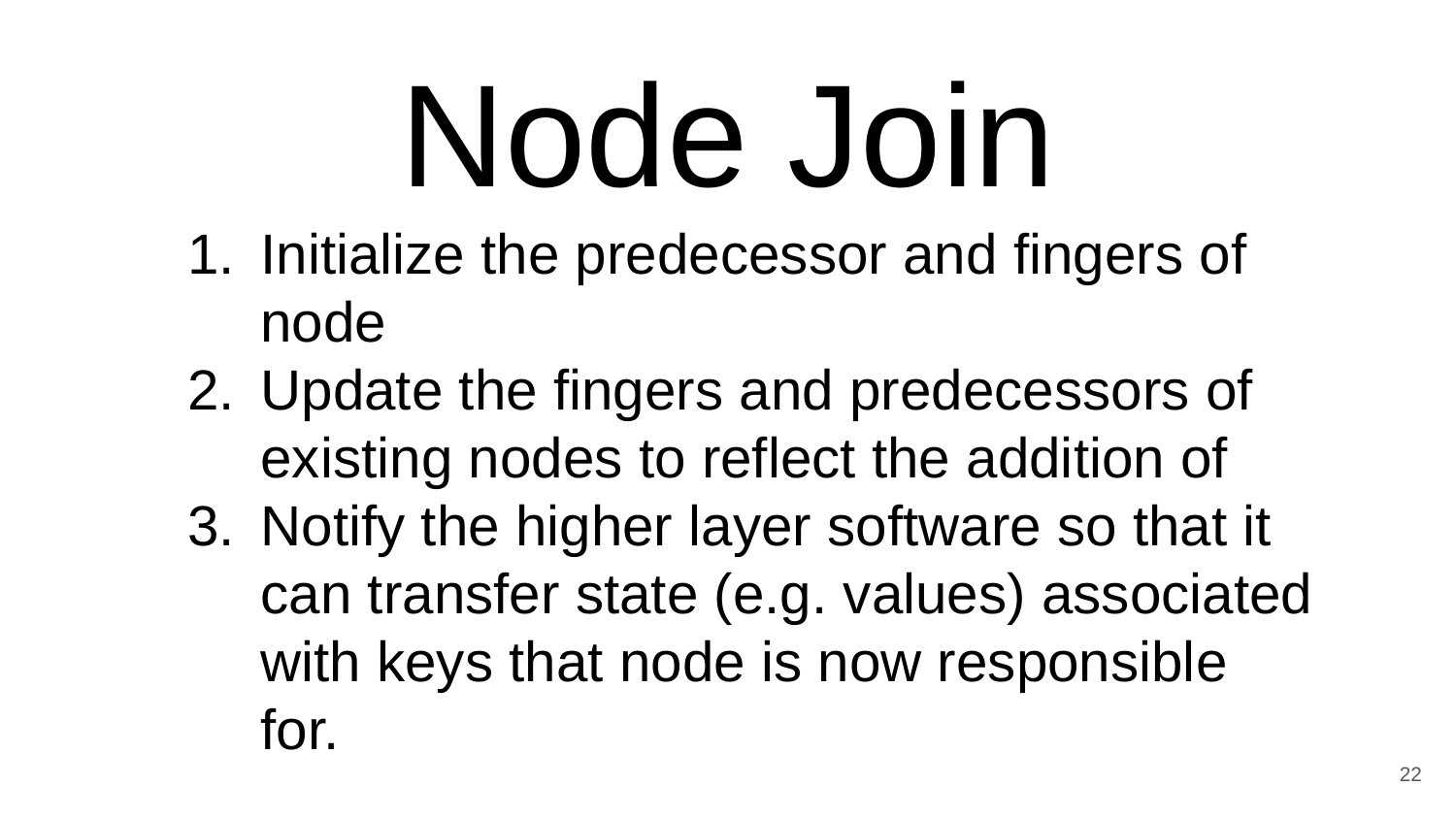

# Node Join
Initialize the predecessor and fingers of node
Update the fingers and predecessors of existing nodes to reflect the addition of
Notify the higher layer software so that it can transfer state (e.g. values) associated with keys that node is now responsible for.
22